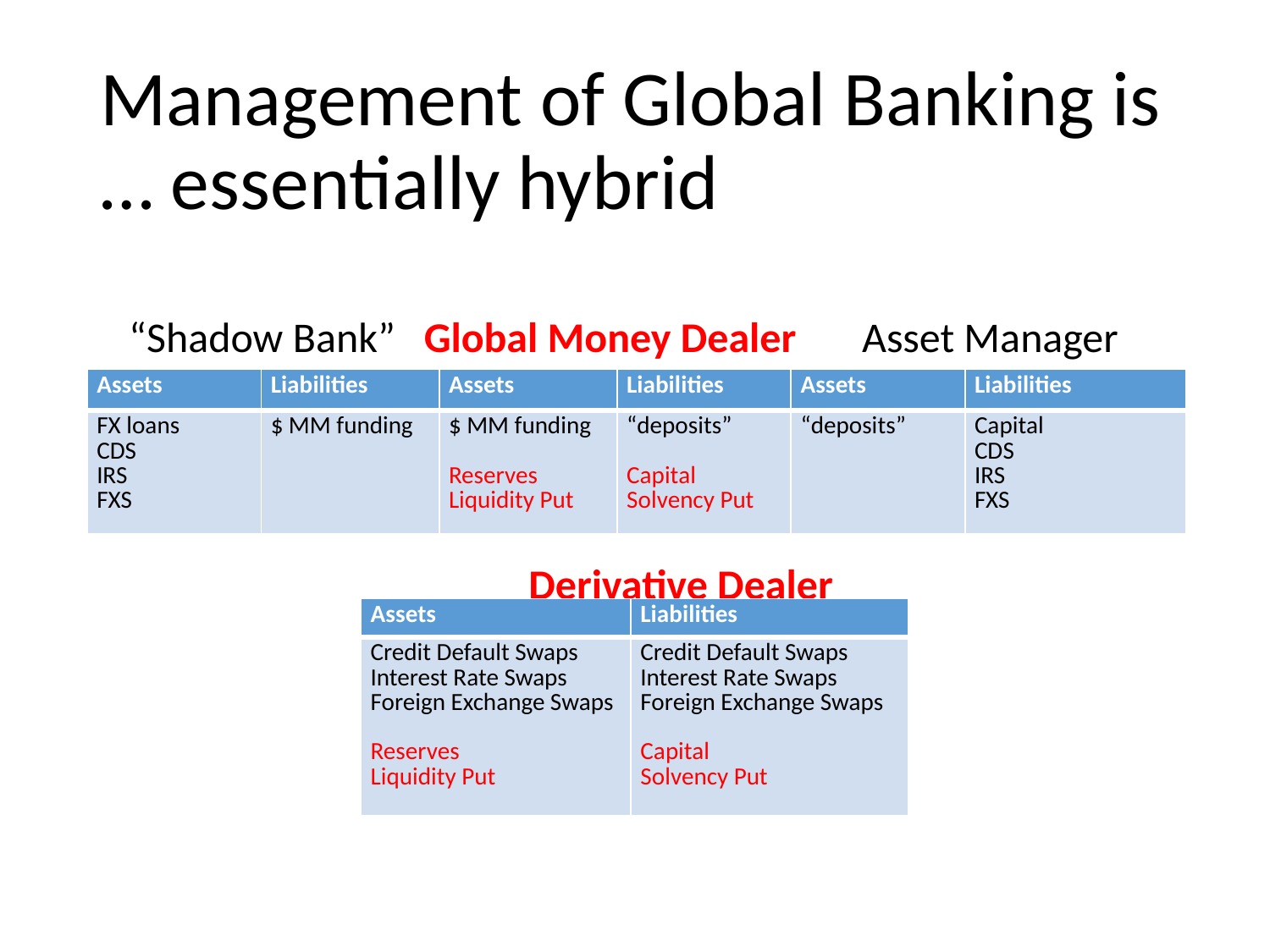

# Management of Global Banking is … essentially hybrid

    “Shadow Bank”   Global Money Dealer    	Asset Manager

			Derivative Dealer

| Assets | Liabilities | Assets | Liabilities | Assets | Liabilities |
| --- | --- | --- | --- | --- | --- |
| FX loans CDS IRS FXS | $ MM funding | $ MM funding Reserves Liquidity Put | “deposits” Capital Solvency Put | “deposits” | Capital CDS IRS FXS |
| Assets | Liabilities |
| --- | --- |
| Credit Default Swaps Interest Rate Swaps Foreign Exchange Swaps Reserves Liquidity Put | Credit Default Swaps Interest Rate Swaps Foreign Exchange Swaps Capital Solvency Put |